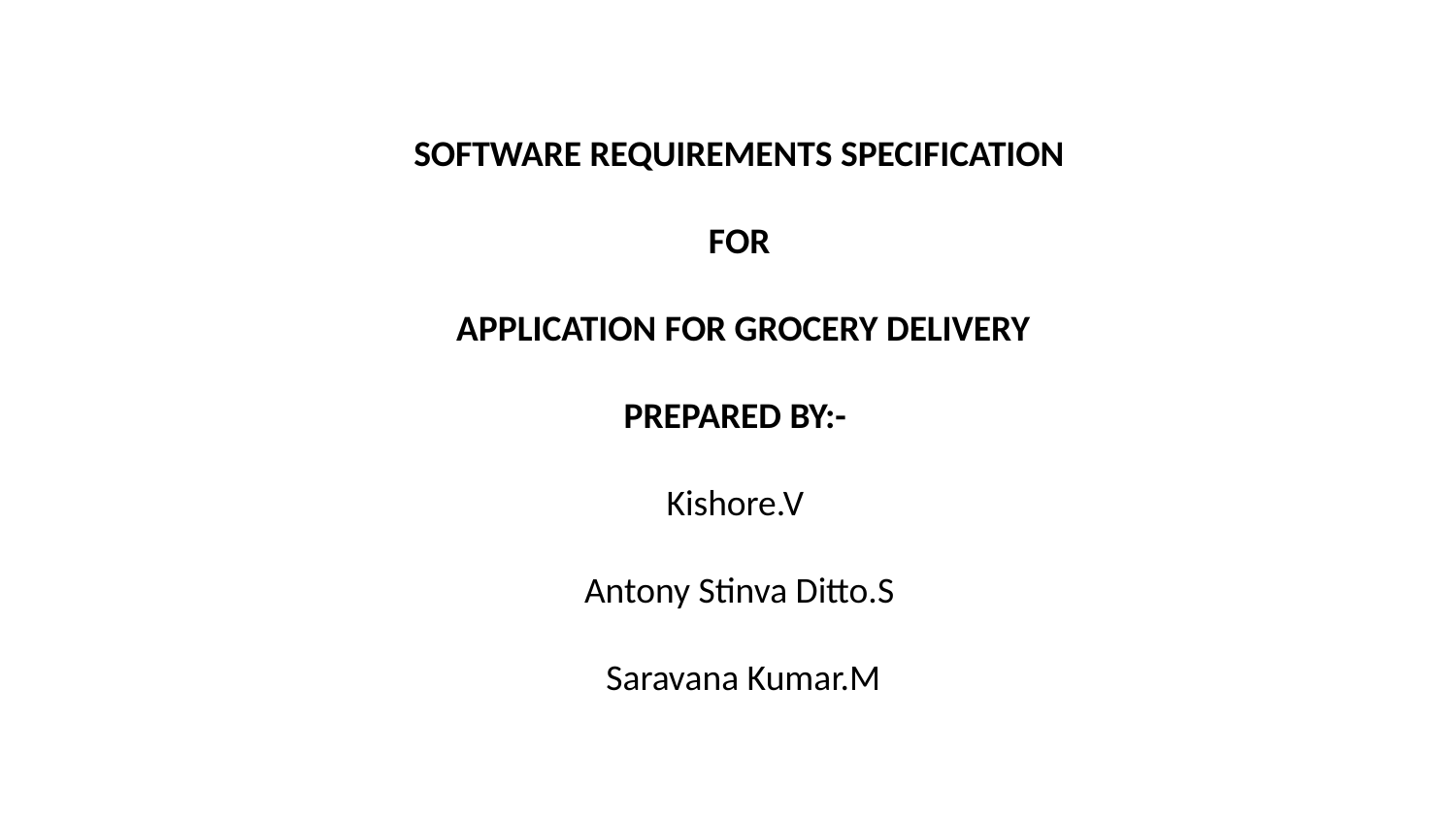

SOFTWARE REQUIREMENTS SPECIFICATION FOR
 APPLICATION FOR GROCERY DELIVERY PREPARED BY:-
Kishore.V
Antony Stinva Ditto.S
 Saravana Kumar.M
TheꢀGroceryꢀDeliveryꢀApplicationꢀisꢀaꢀweb-basedꢀapplicationꢀthatꢀ
enablesꢀusersꢀtoꢀorderꢀgroceriesꢀonlineꢀandꢀhaveꢀthemꢀdeliveredꢀ
toꢀtheirꢀdoorstep.ꢀThisꢀSRSꢀdocumentꢀprovidesꢀanꢀoverviewꢀofꢀtheꢀ
functionality,ꢀfeatures,ꢀandꢀrequirementsꢀforꢀtheꢀapplication